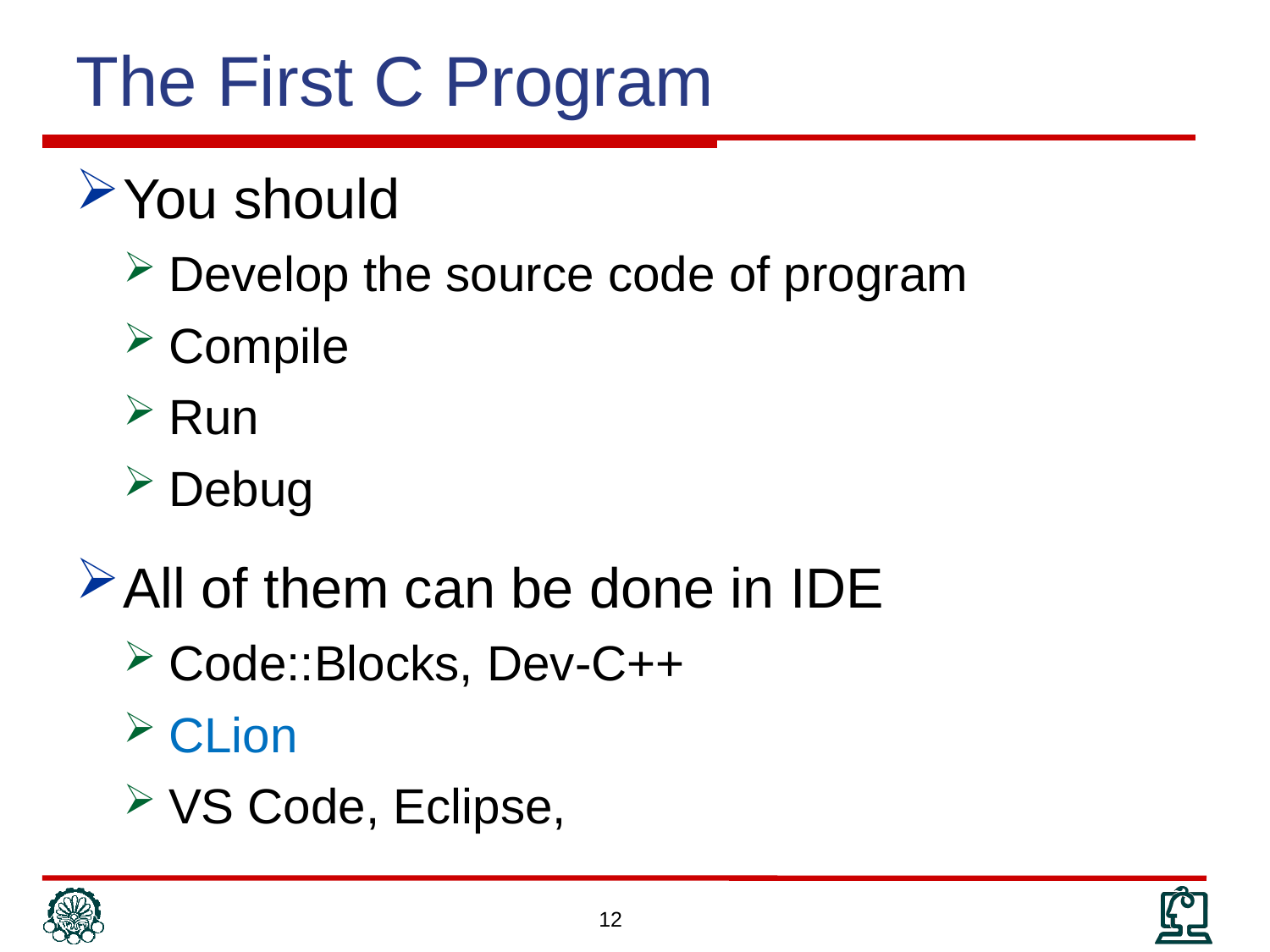

The First C Program
You should
Develop the source code of program
Compile
Run
Debug
All of them can be done in IDE
Code::Blocks, Dev-C++
CLion
VS Code, Eclipse,

12